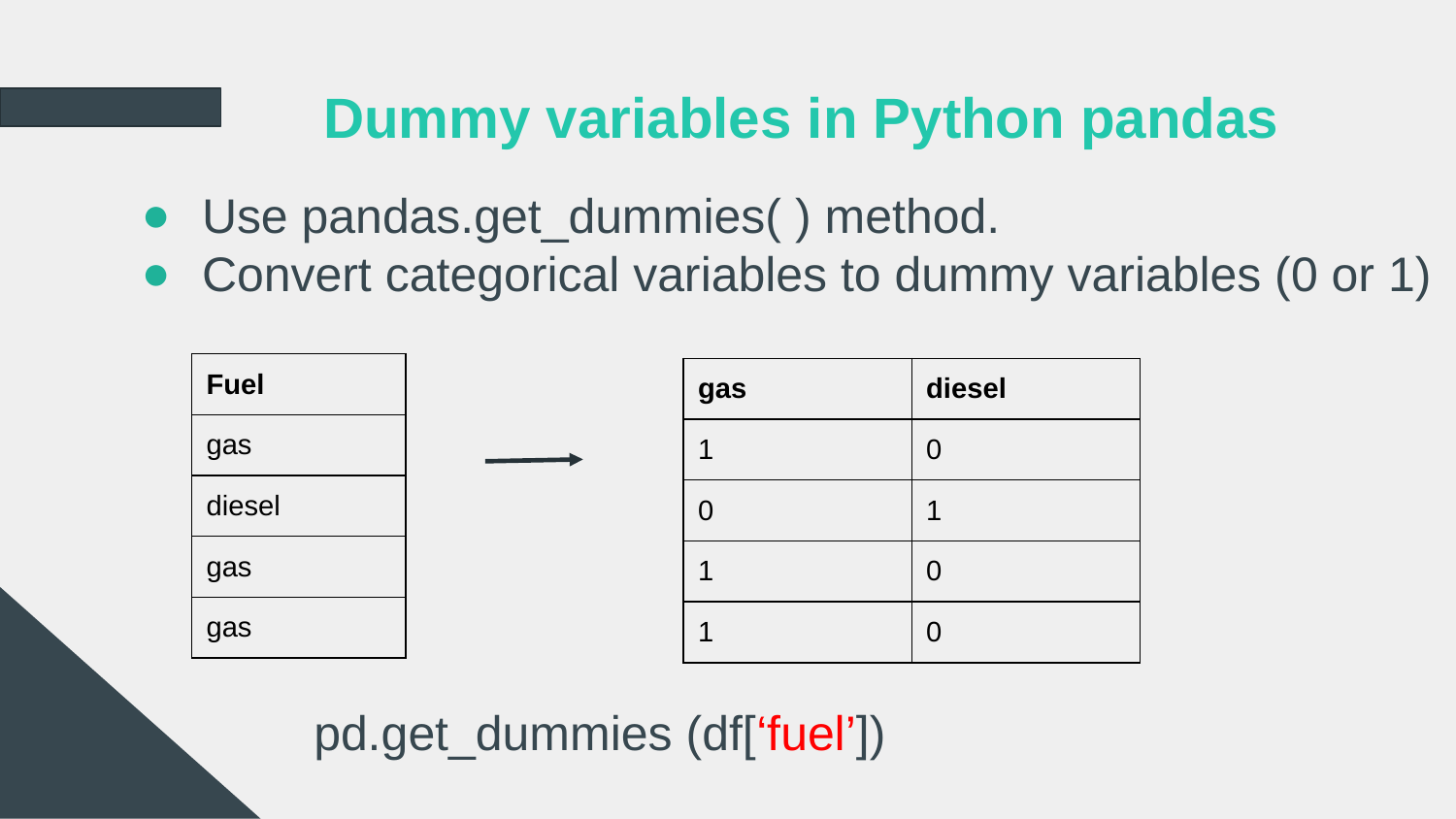

# Dummy variables in Python pandas
Use pandas.get_dummies( ) method.
Convert categorical variables to dummy variables (0 or 1)

| Fuel |
| --- |
| gas |
| diesel |
| gas |
| gas |
| gas | diesel |
| --- | --- |
| 1 | 0 |
| 0 | 1 |
| 1 | 0 |
| 1 | 0 |
pd.get_dummies (df[‘fuel’])